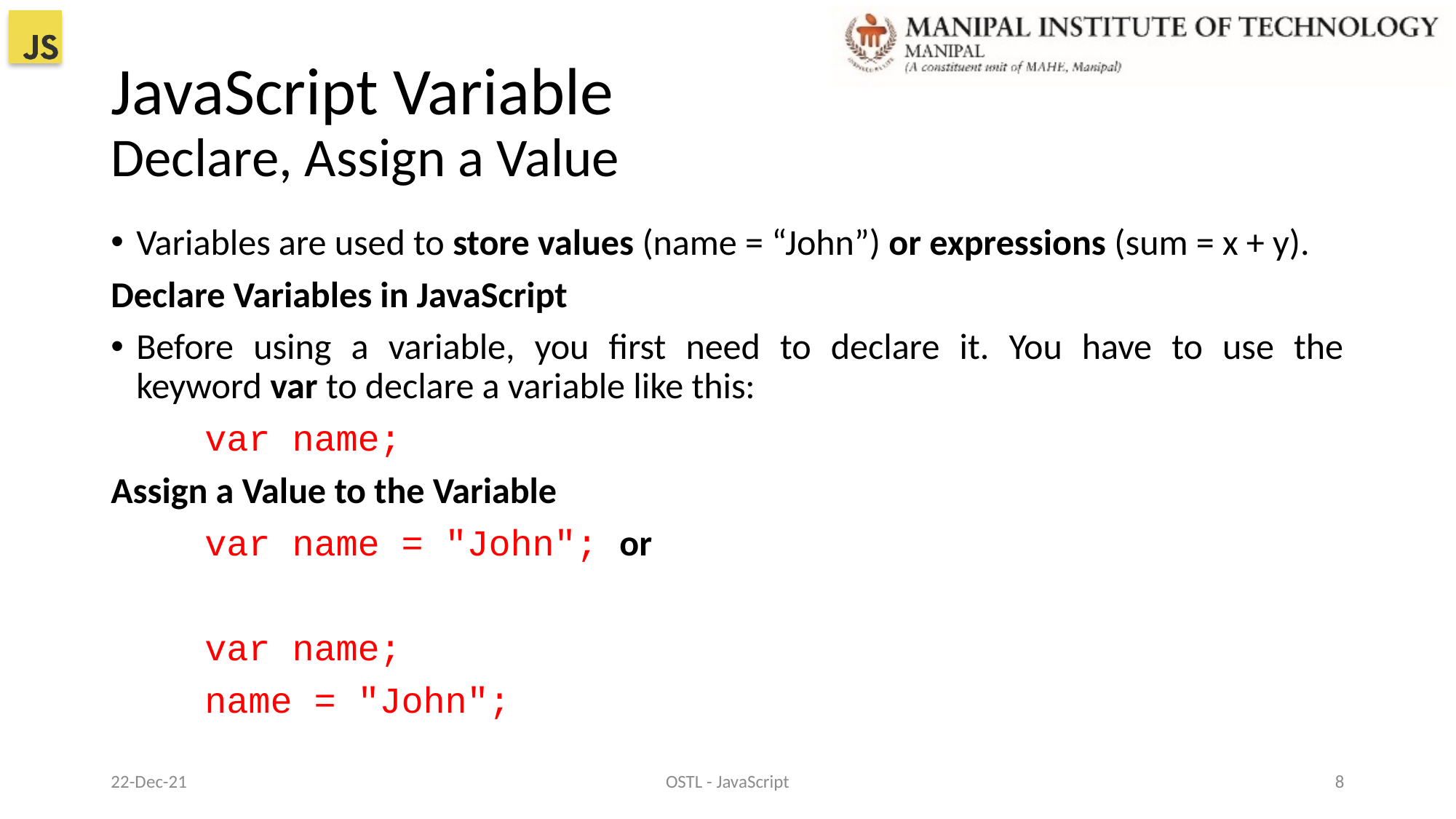

# JavaScript Variable Declare, Assign a Value
Variables are used to store values (name = “John”) or expressions (sum = x + y).
Declare Variables in JavaScript
Before using a variable, you first need to declare it. You have to use the keyword var to declare a variable like this:
	var name;
Assign a Value to the Variable
	var name = "John"; or

	var name;
	name = "John";
22-Dec-21
OSTL - JavaScript
8